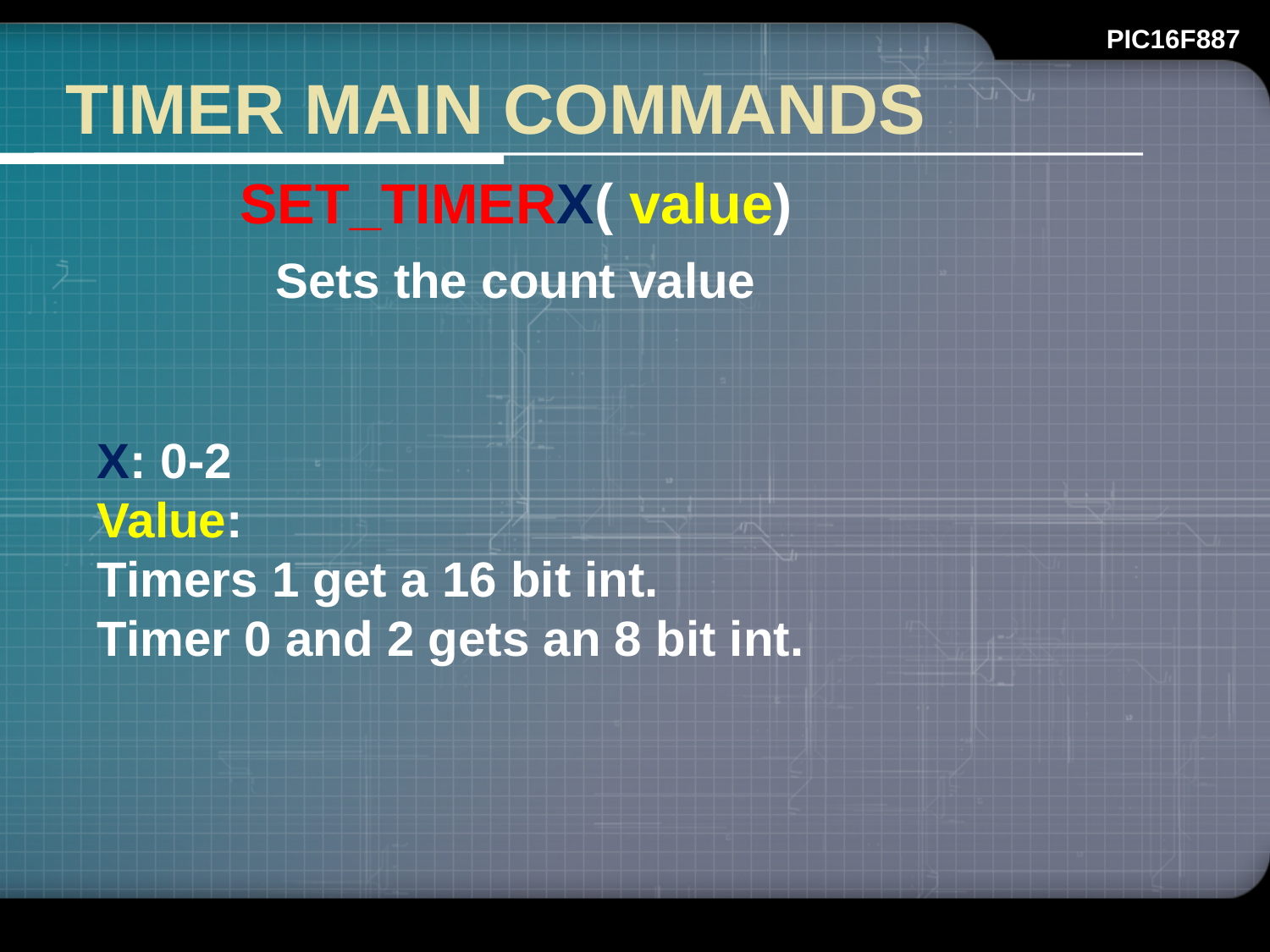

# TIMER MAIN COMMANDS
SET_TIMERX( value)
Sets the count value

X: 0-2
Value:
Timers 1 get a 16 bit int.
Timer 0 and 2 gets an 8 bit int.